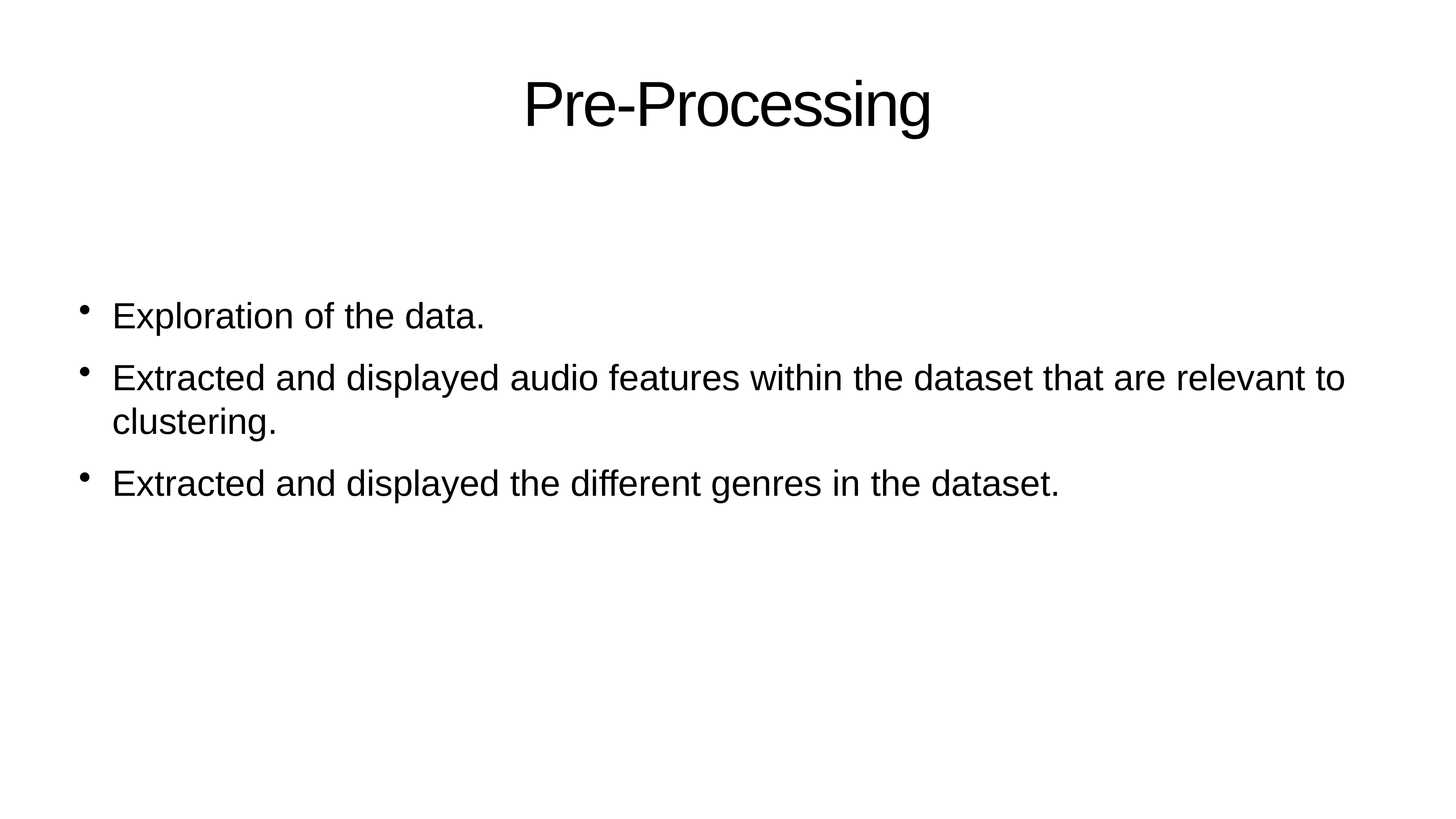

# Pre-Processing
Exploration of the data.
Extracted and displayed audio features within the dataset that are relevant to clustering.
Extracted and displayed the different genres in the dataset.